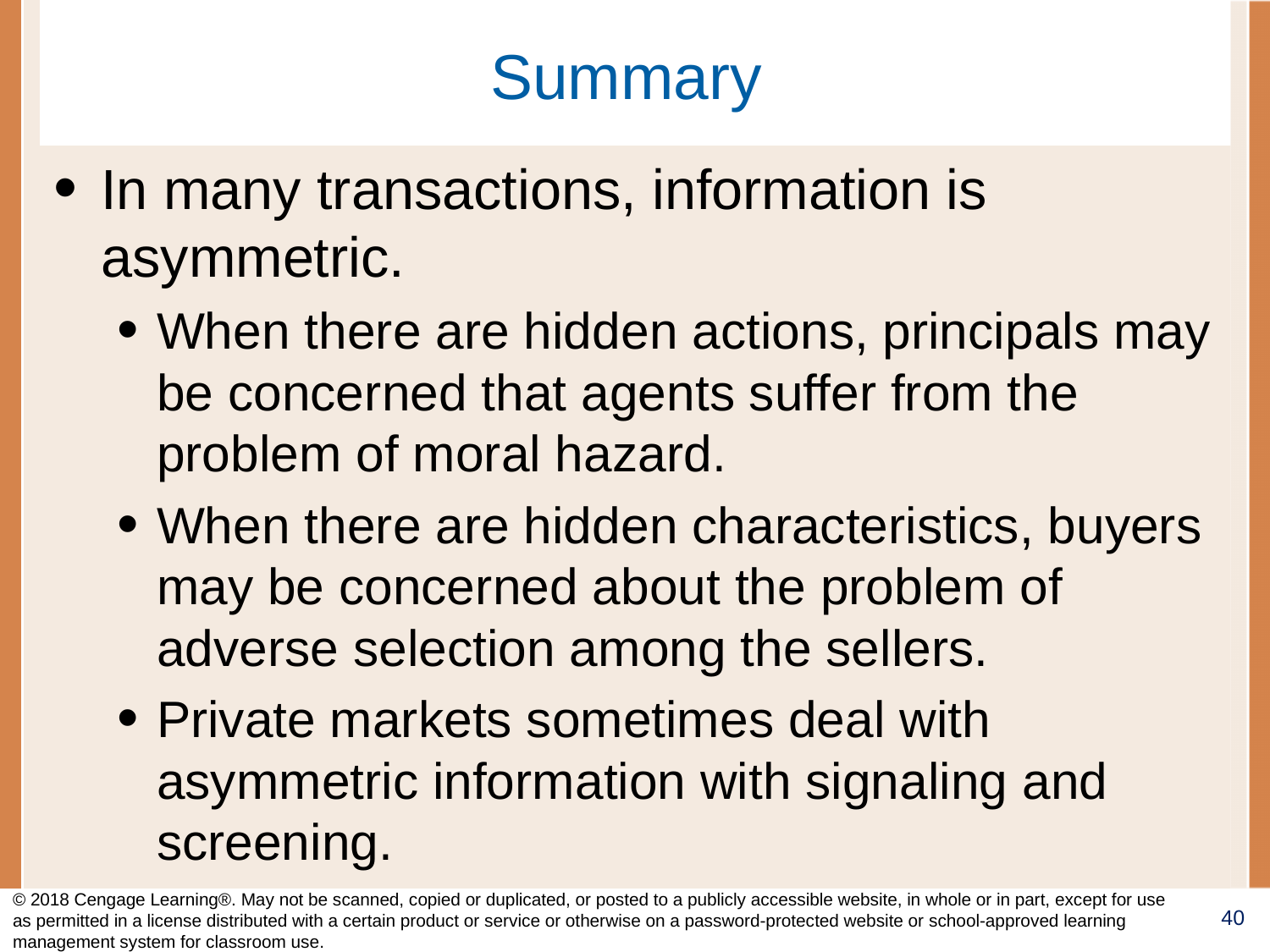

# Summary
In many transactions, information is asymmetric.
When there are hidden actions, principals may be concerned that agents suffer from the problem of moral hazard.
When there are hidden characteristics, buyers may be concerned about the problem of adverse selection among the sellers.
Private markets sometimes deal with asymmetric information with signaling and screening.
© 2018 Cengage Learning®. May not be scanned, copied or duplicated, or posted to a publicly accessible website, in whole or in part, except for use as permitted in a license distributed with a certain product or service or otherwise on a password-protected website or school-approved learning management system for classroom use.
40